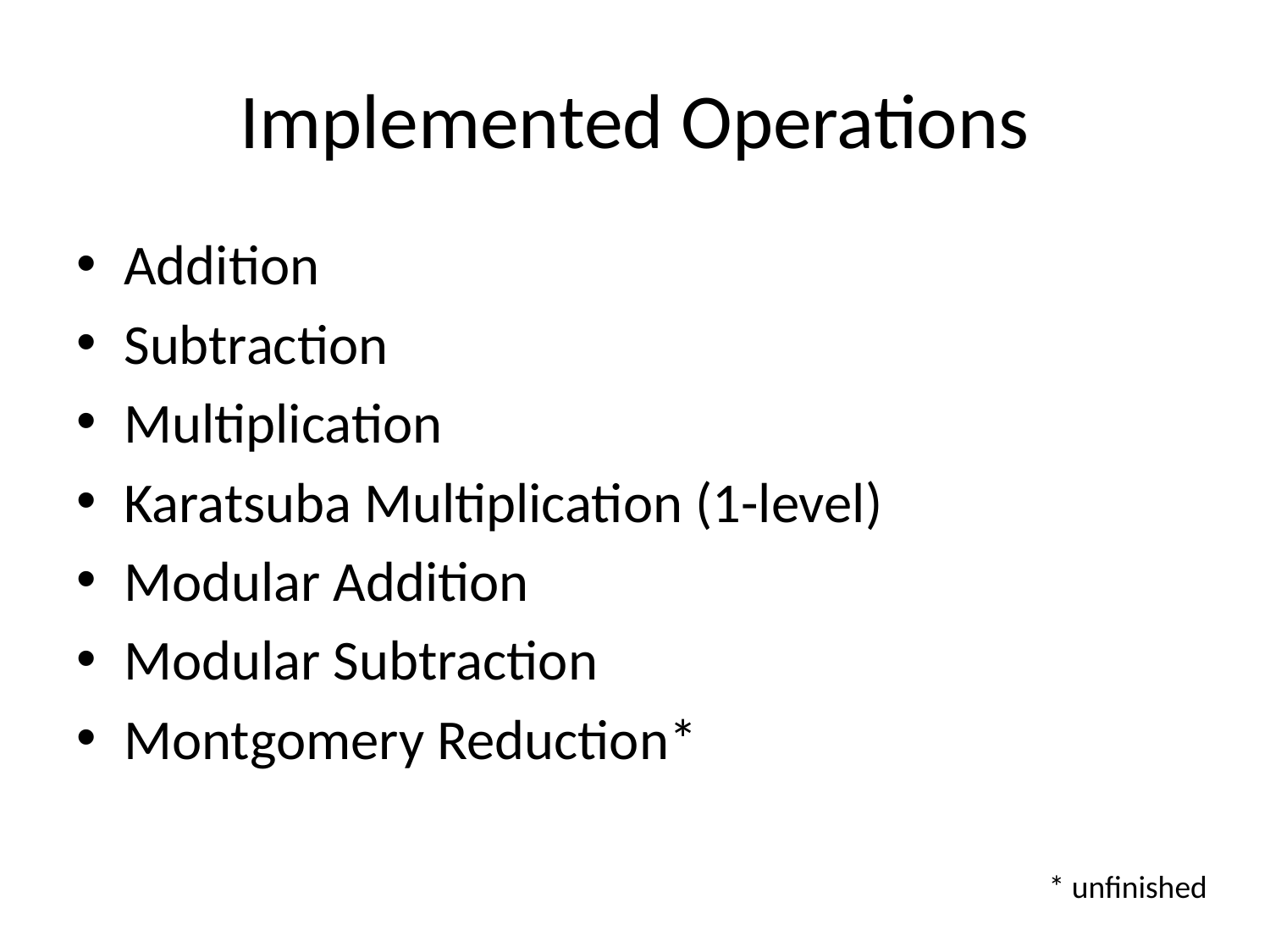

# Implemented Operations
Addition
Subtraction
Multiplication
Karatsuba Multiplication (1-level)
Modular Addition
Modular Subtraction
Montgomery Reduction*
* unfinished